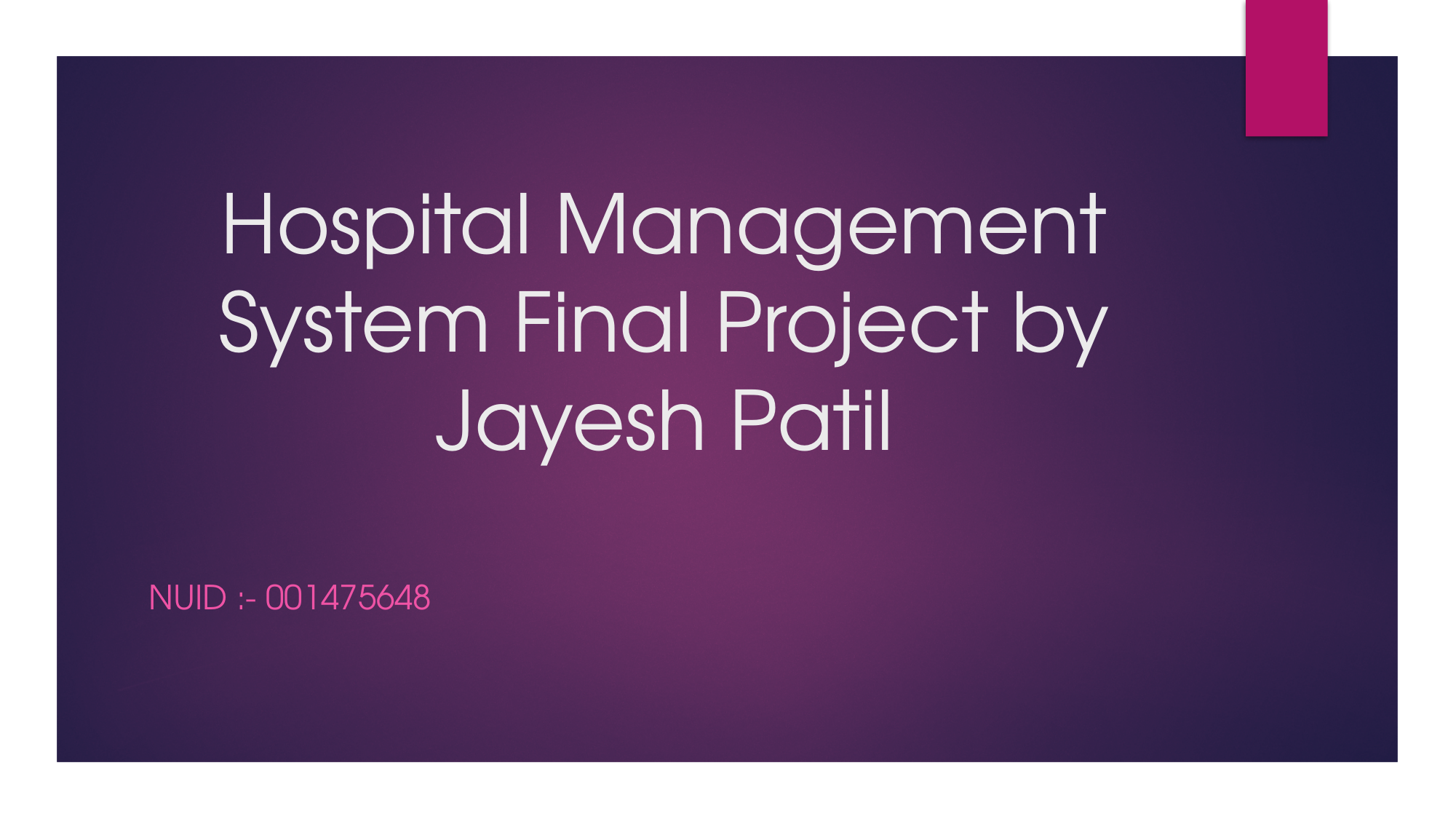

# Hospital Management System Final Project by Jayesh Patil
NuiD :- 001475648